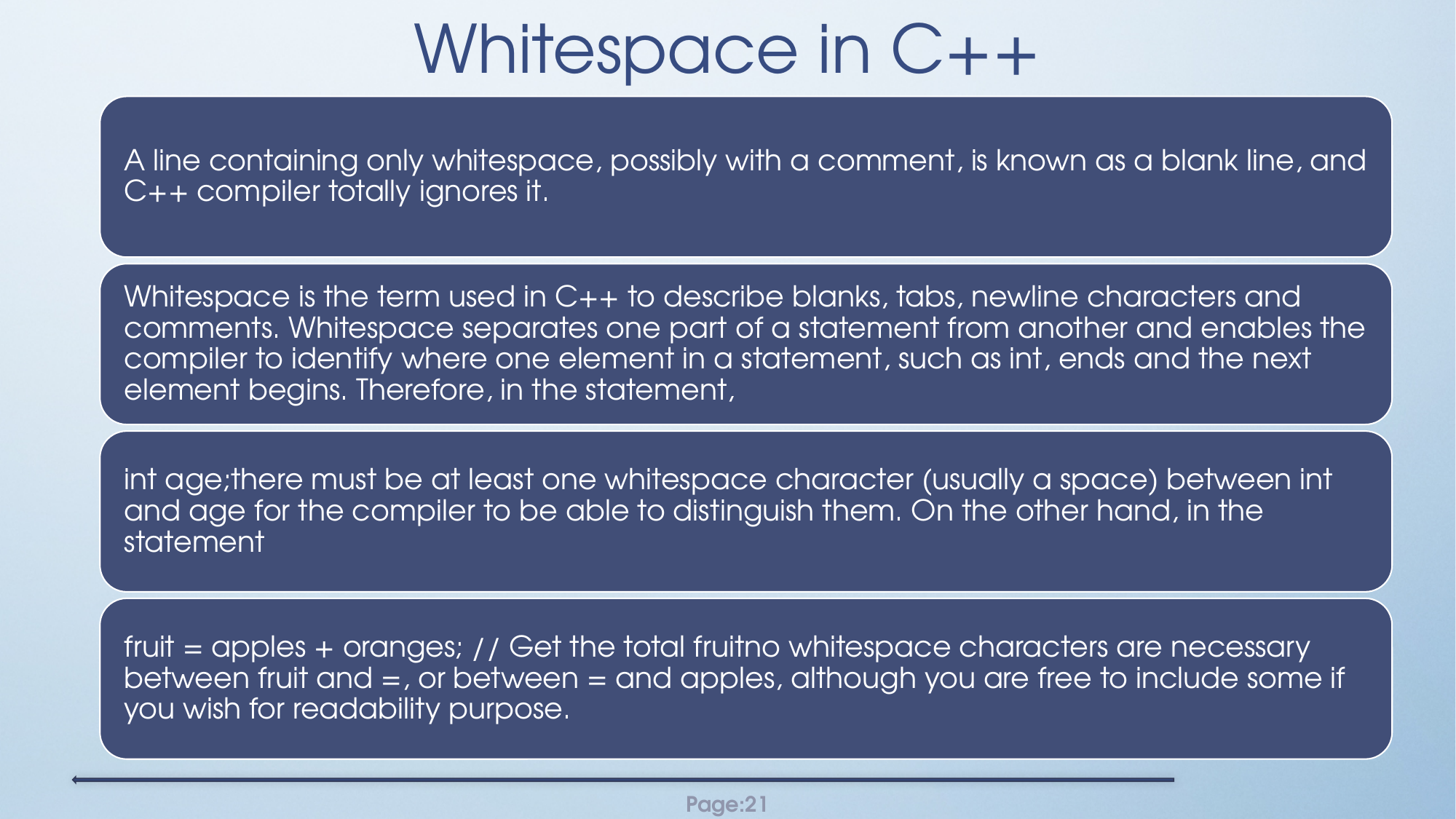

# Whitespace in C++
A line containing only whitespace, possibly with a comment, is known as a blank line, and C++ compiler totally ignores it.
Whitespace is the term used in C++ to describe blanks, tabs, newline characters and comments. Whitespace separates one part of a statement from another and enables the compiler to identify where one element in a statement, such as int, ends and the next element begins. Therefore, in the statement,
int age;there must be at least one whitespace character (usually a space) between int and age for the compiler to be able to distinguish them. On the other hand, in the statement
fruit = apples + oranges; // Get the total fruitno whitespace characters are necessary between fruit and =, or between = and apples, although you are free to include some if you wish for readability purpose.